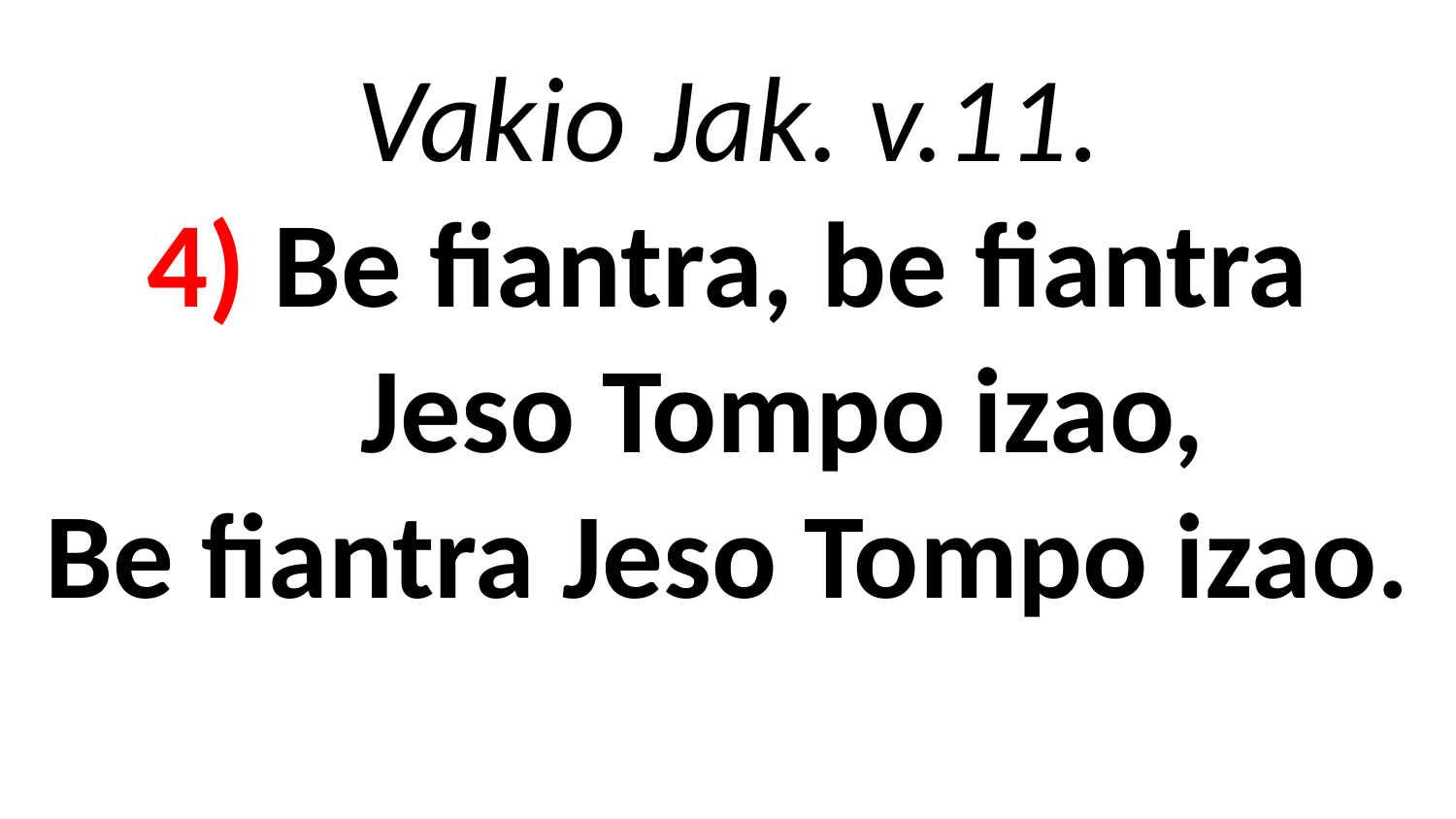

# Vakio Jak. v.11. 4) Be fiantra, be fiantra Jeso Tompo izao, Be fiantra Jeso Tompo izao.